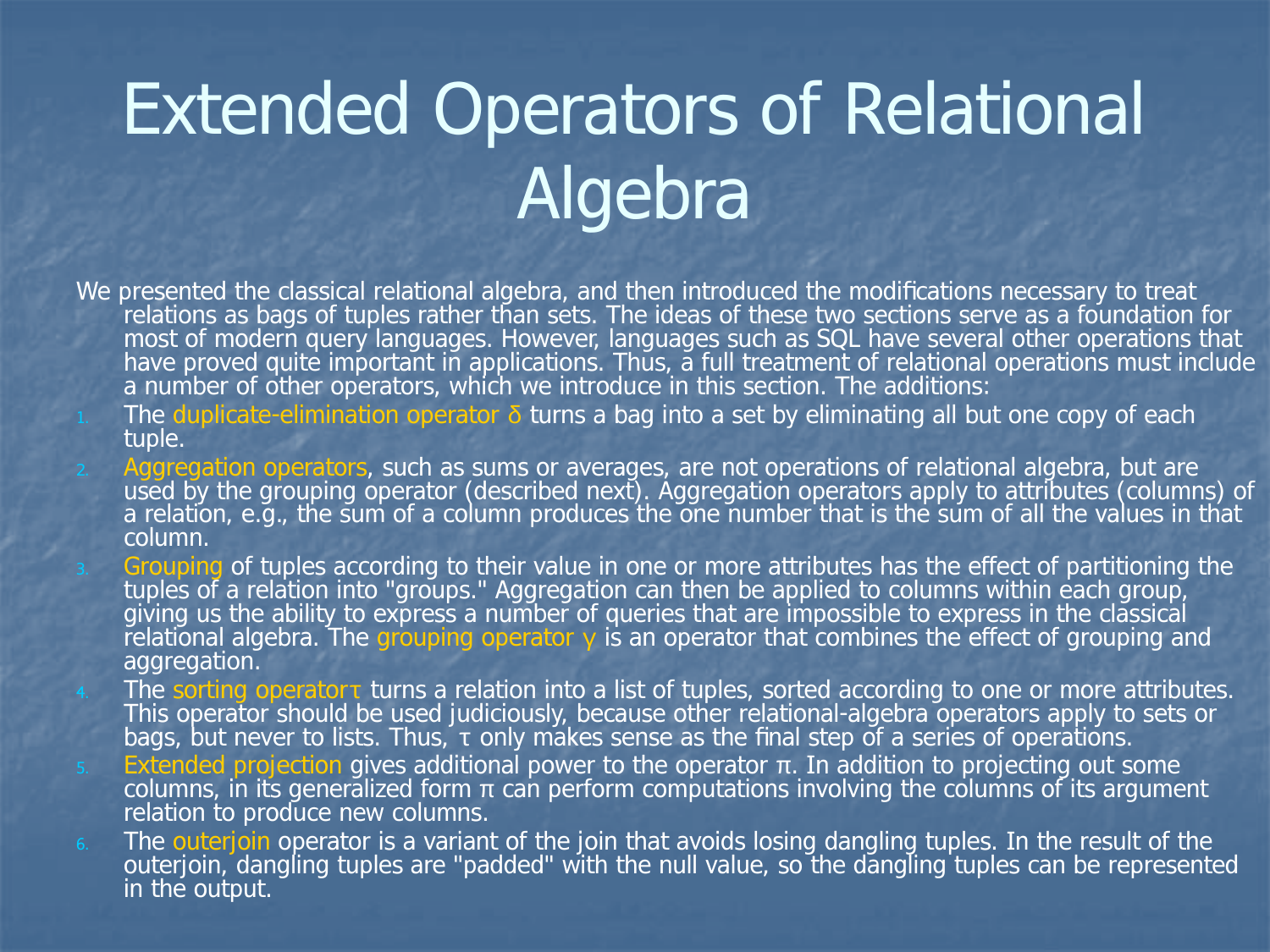

# Extended Operators of Relational Algebra
We presented the classical relational algebra, and then introduced the modifications necessary to treat relations as bags of tuples rather than sets. The ideas of these two sections serve as a foundation for most of modern query languages. However, languages such as SQL have several other operations that have proved quite important in applications. Thus, a full treatment of relational operations must include a number of other operators, which we introduce in this section. The additions:
The duplicate-elimination operator δ turns a bag into a set by eliminating all but one copy of each tuple.
Aggregation operators, such as sums or averages, are not operations of relational algebra, but are used by the grouping operator (described next). Aggregation operators apply to attributes (columns) of a relation, e.g., the sum of a column produces the one number that is the sum of all the values in that column.
Grouping of tuples according to their value in one or more attributes has the effect of partitioning the tuples of a relation into "groups." Aggregation can then be applied to columns within each group, giving us the ability to express a number of queries that are impossible to express in the classical relational algebra. The grouping operator γ is an operator that combines the effect of grouping and aggregation.
The sorting operatorτ turns a relation into a list of tuples, sorted according to one or more attributes. This operator should be used judiciously, because other relational-algebra operators apply to sets or bags, but never to lists. Thus, τ only makes sense as the final step of a series of operations.
Extended projection gives additional power to the operator π. In addition to projecting out some columns, in its generalized form π can perform computations involving the columns of its argument relation to produce new columns.
The outerjoin operator is a variant of the join that avoids losing dangling tuples. In the result of the outerjoin, dangling tuples are "padded" with the null value, so the dangling tuples can be represented in the output.